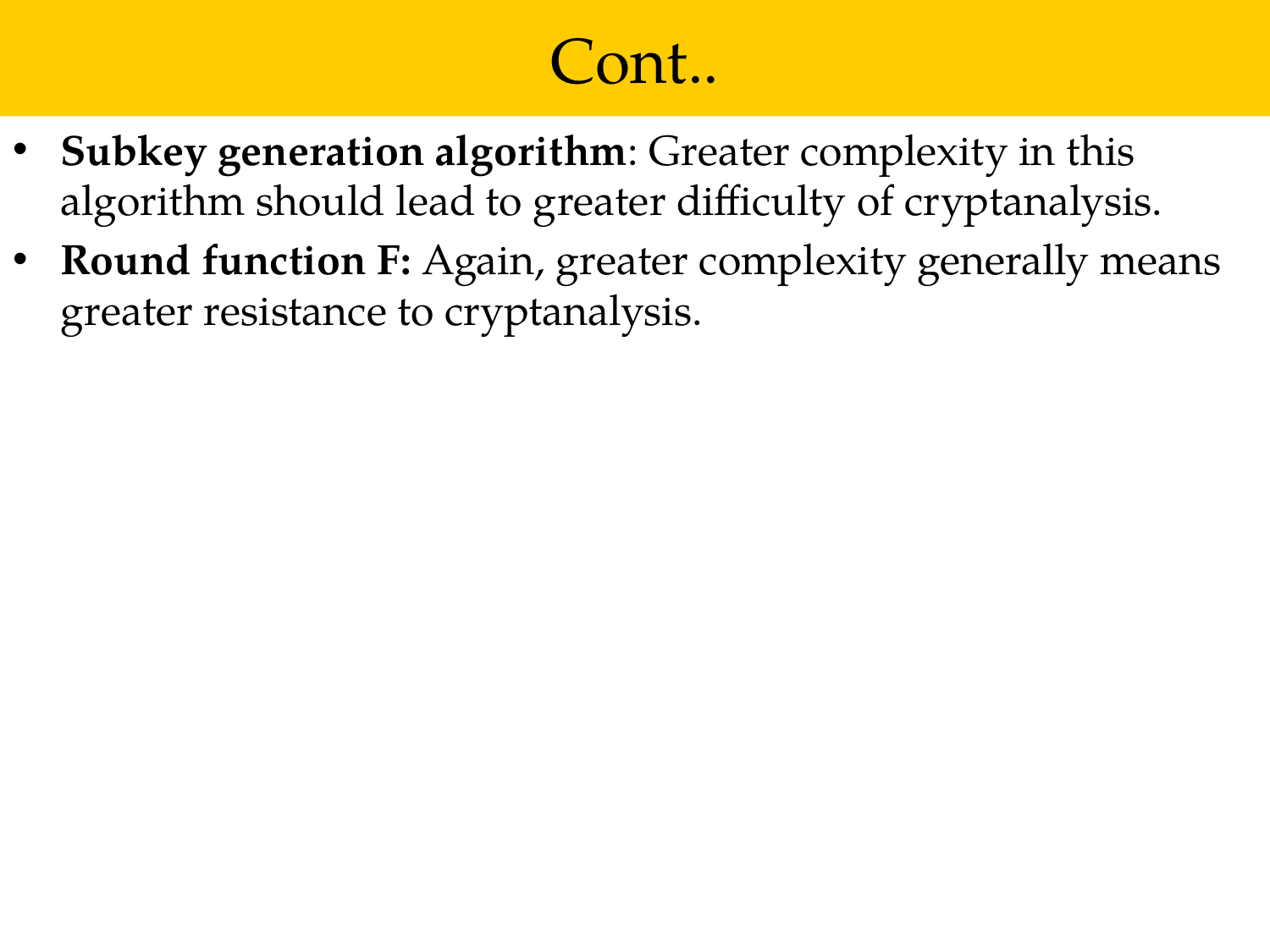

# Cont..
Subkey generation algorithm: Greater complexity in this algorithm should lead to greater difficulty of cryptanalysis.
Round function F: Again, greater complexity generally means greater resistance to cryptanalysis.